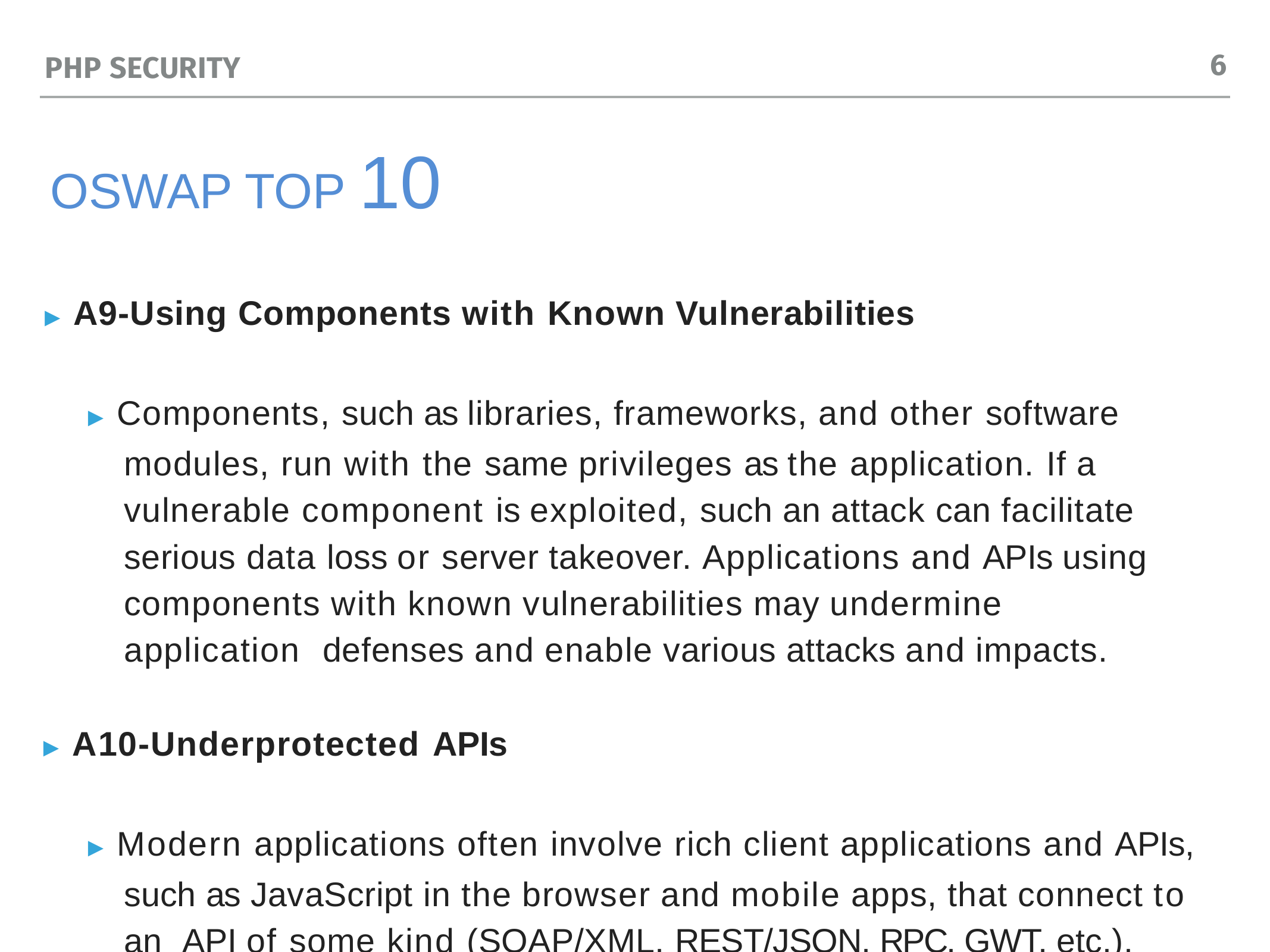

6
PHP SECURITY
OSWAP TOP 10
▸ A9-Using Components with Known Vulnerabilities
▸ Components, such as libraries, frameworks, and other software  modules, run with the same privileges as the application. If a  vulnerable component is exploited, such an attack can facilitate  serious data loss or server takeover. Applications and APIs using  components with known vulnerabilities may undermine application  defenses and enable various attacks and impacts.
▸ A10-Underprotected APIs
▸ Modern applications often involve rich client applications and APIs,  such as JavaScript in the browser and mobile apps, that connect to an  API of some kind (SOAP/XML, REST/JSON, RPC, GWT, etc.). These  APIs are often unprotected and contain numerous vulnerabilities.